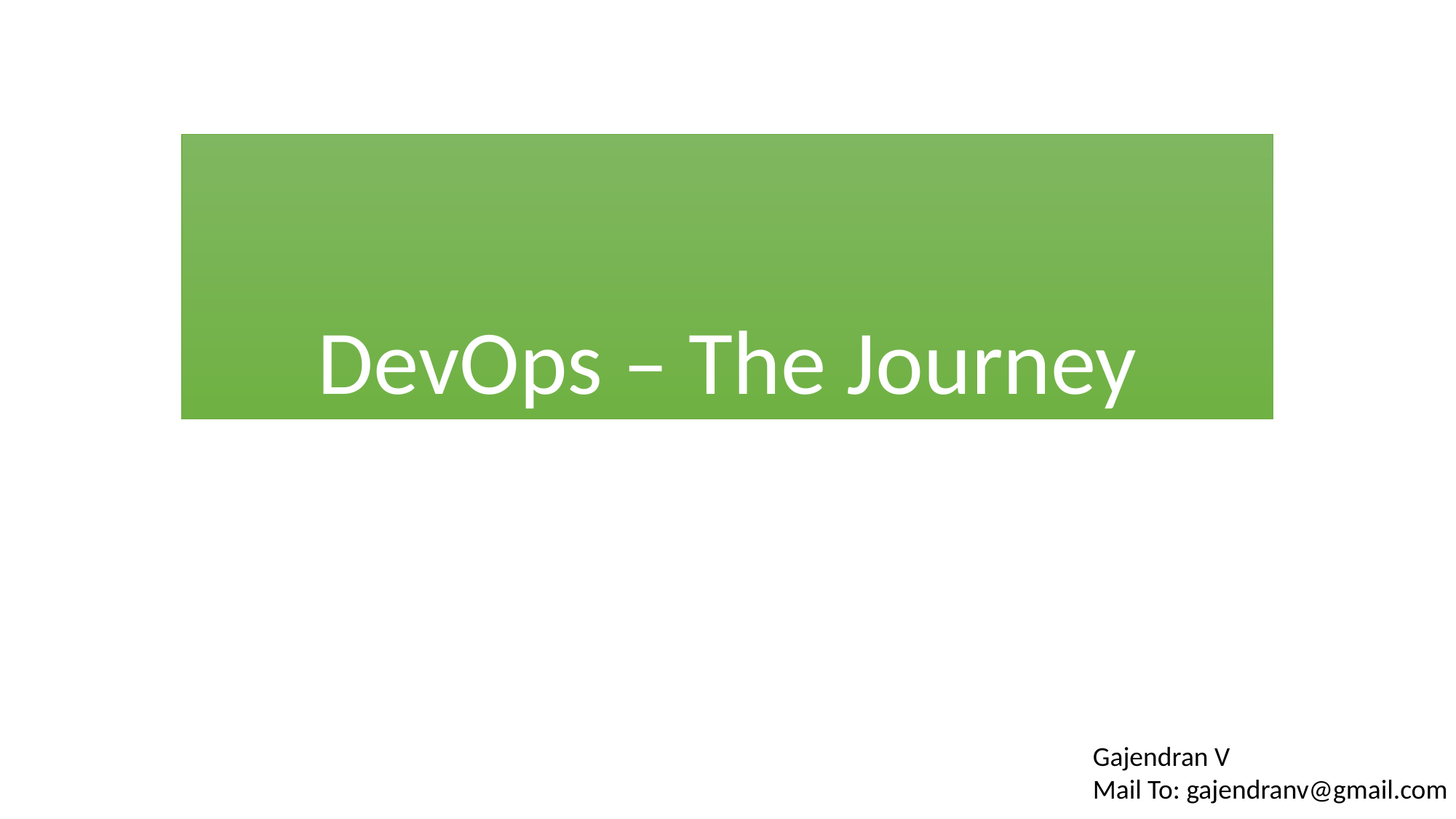

# DevOps – The Journey
Gajendran V
Mail To: gajendranv@gmail.com